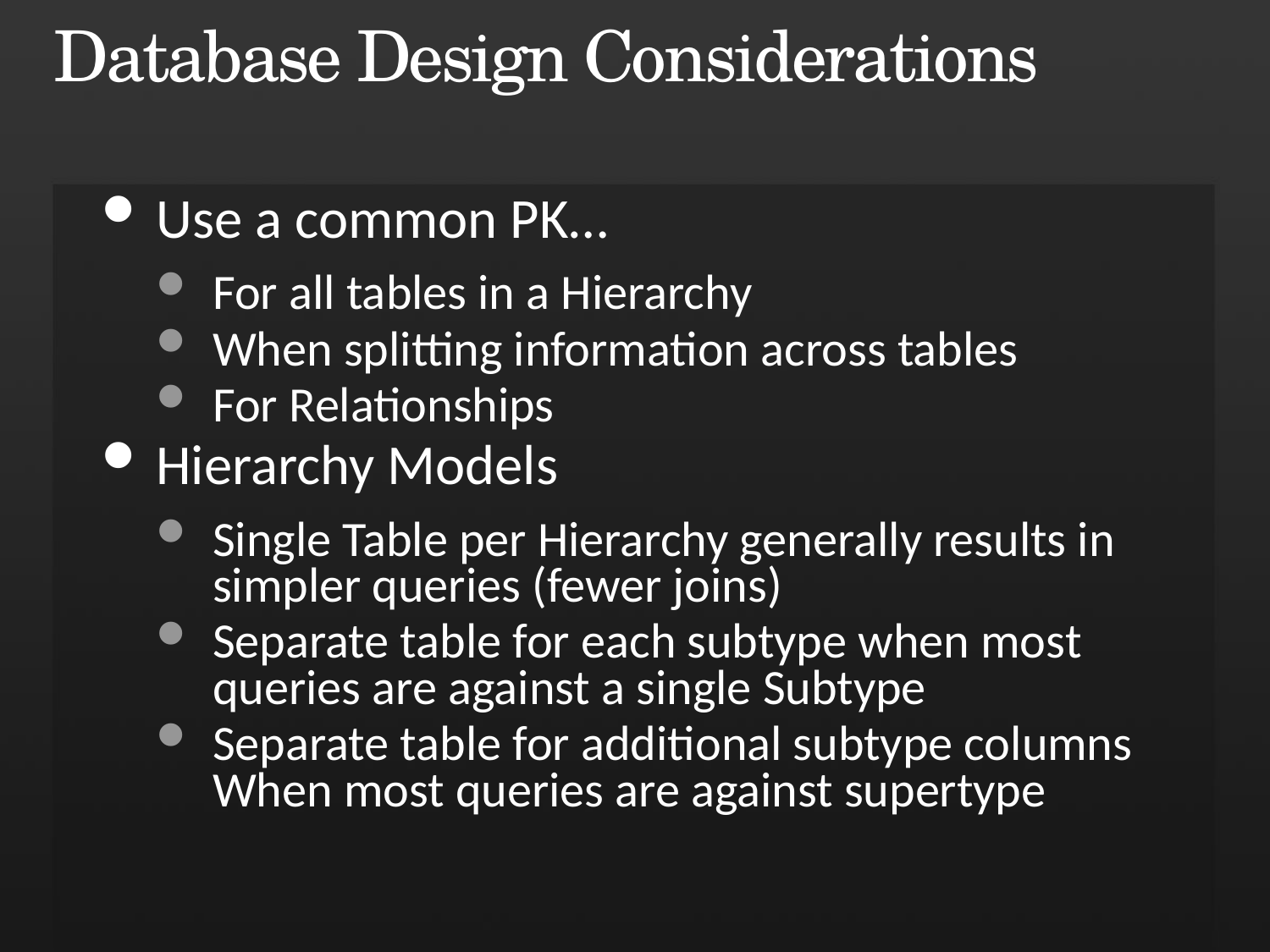

# Database Design Considerations
Use a common PK…
For all tables in a Hierarchy
When splitting information across tables
For Relationships
Hierarchy Models
Single Table per Hierarchy generally results in simpler queries (fewer joins)
Separate table for each subtype when most queries are against a single Subtype
Separate table for additional subtype columns When most queries are against supertype